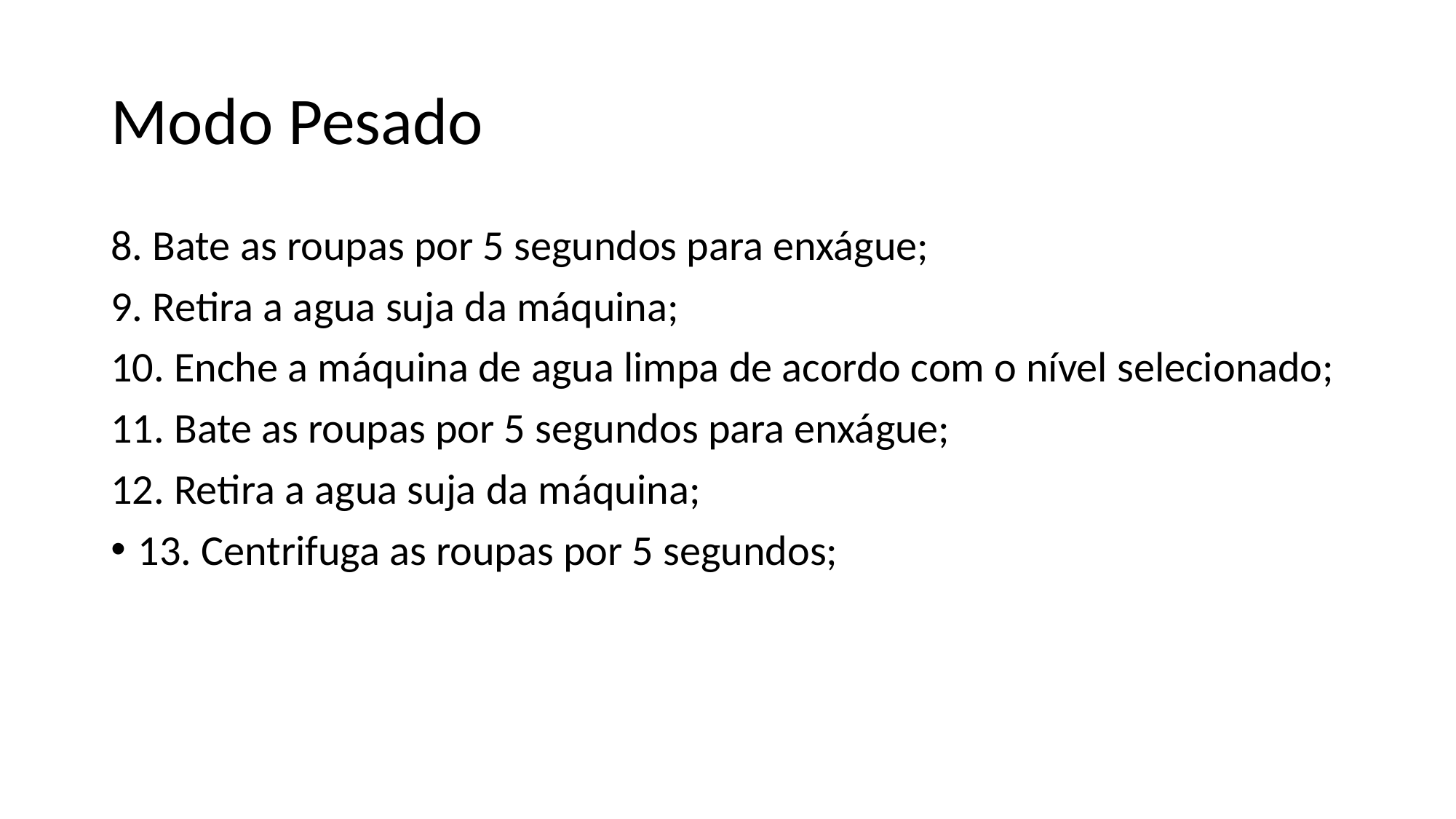

# Modo Pesado
8. Bate as roupas por 5 segundos para enxágue;
9. Retira a agua suja da máquina;
10. Enche a máquina de agua limpa de acordo com o nível selecionado;
11. Bate as roupas por 5 segundos para enxágue;
12. Retira a agua suja da máquina;
13. Centrifuga as roupas por 5 segundos;